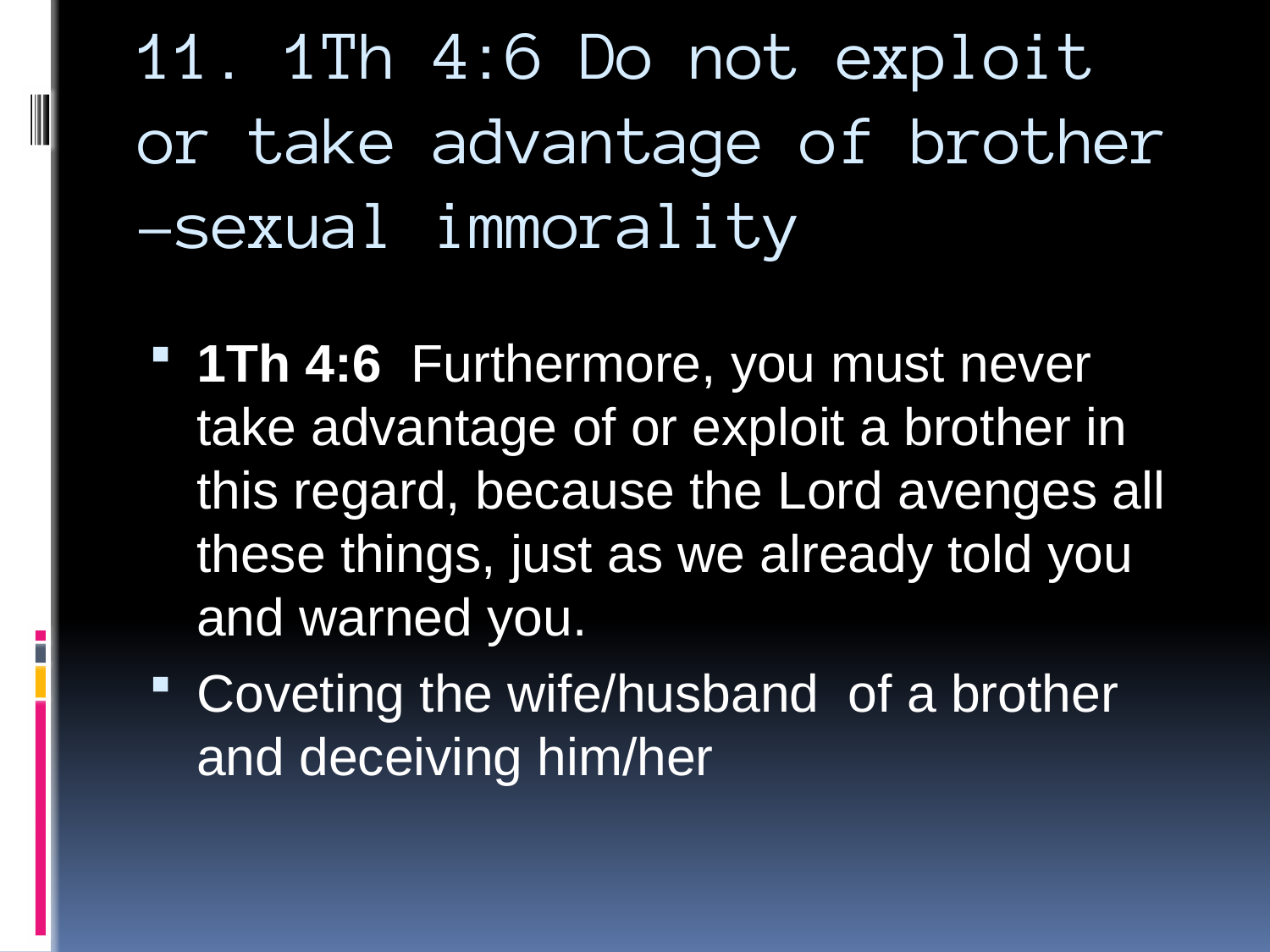

# 11. 1Th 4:6 Do not exploit or take advantage of brother –sexual immorality

1Th 4:6  Furthermore, you must never take advantage of or exploit a brother in this regard, because the Lord avenges all these things, just as we already told you and warned you.
Coveting the wife/husband  of a brother  and deceiving him/her